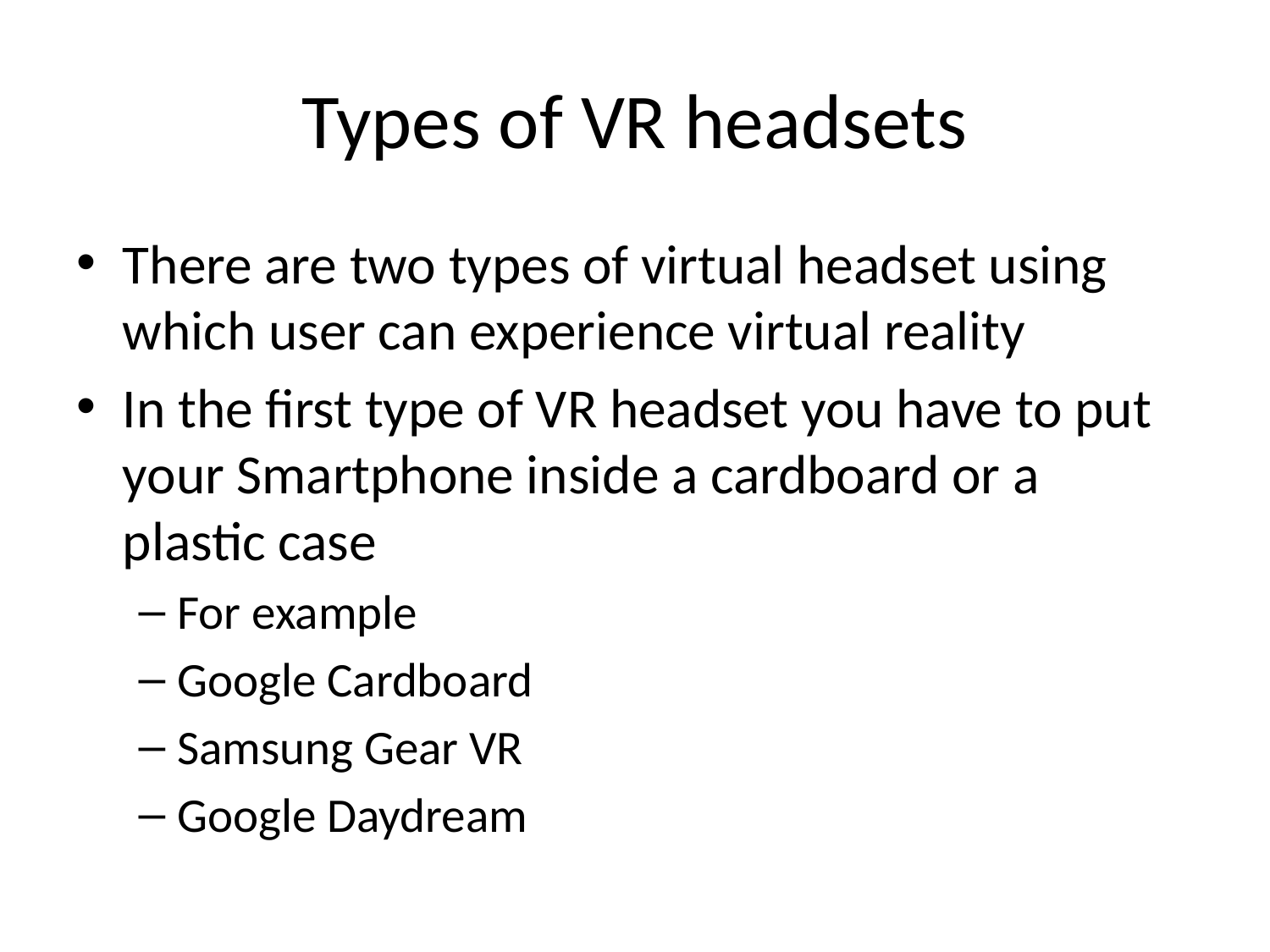

# Types of VR headsets
There are two types of virtual headset using which user can experience virtual reality
In the first type of VR headset you have to put your Smartphone inside a cardboard or a plastic case
For example
Google Cardboard
Samsung Gear VR
Google Daydream